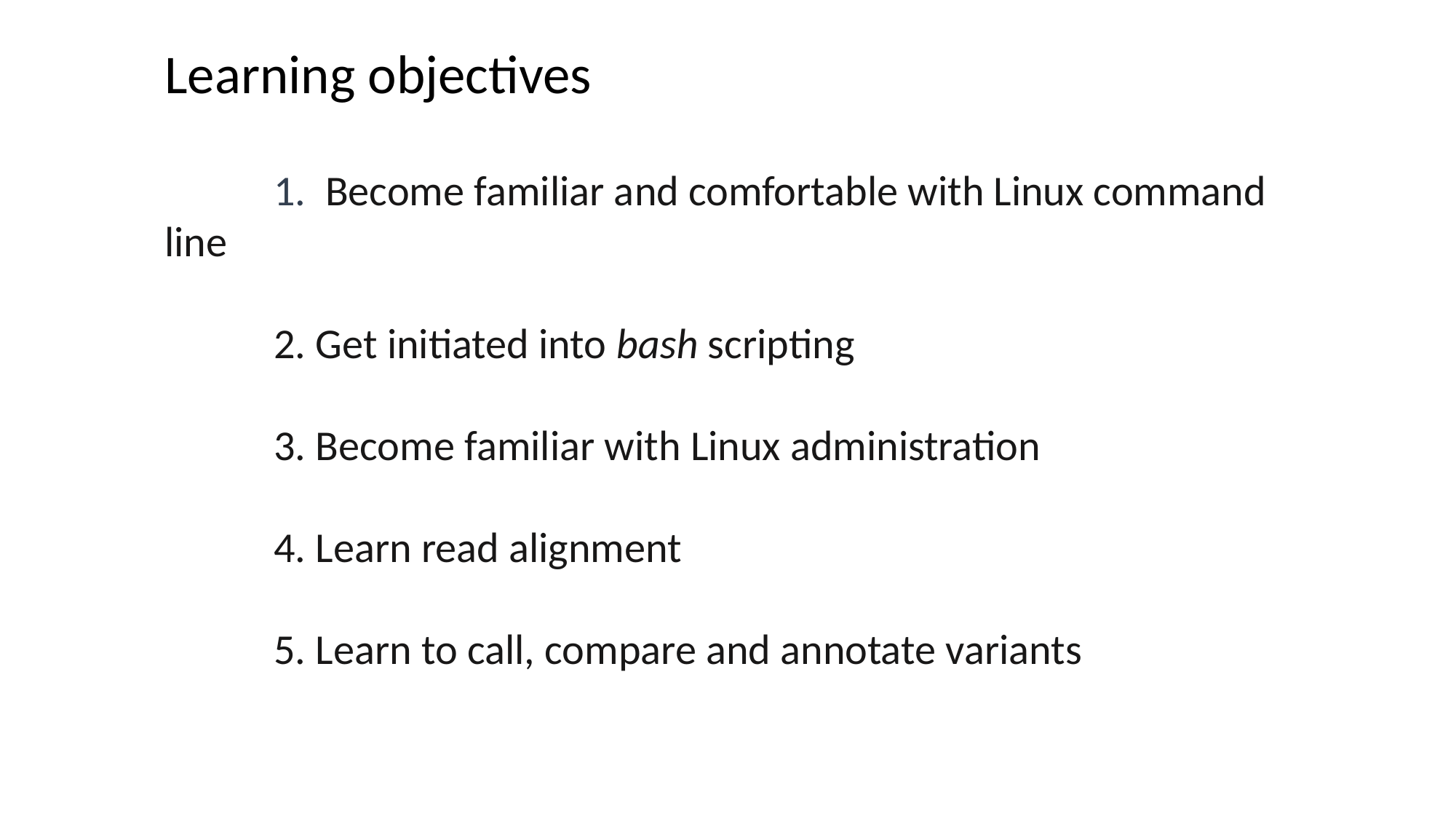

Learning objectives

	1.  Become familiar and comfortable with Linux command line

	2. Get initiated into bash scripting

	3. Become familiar with Linux administration

	4. Learn read alignment

	5. Learn to call, compare and annotate variants